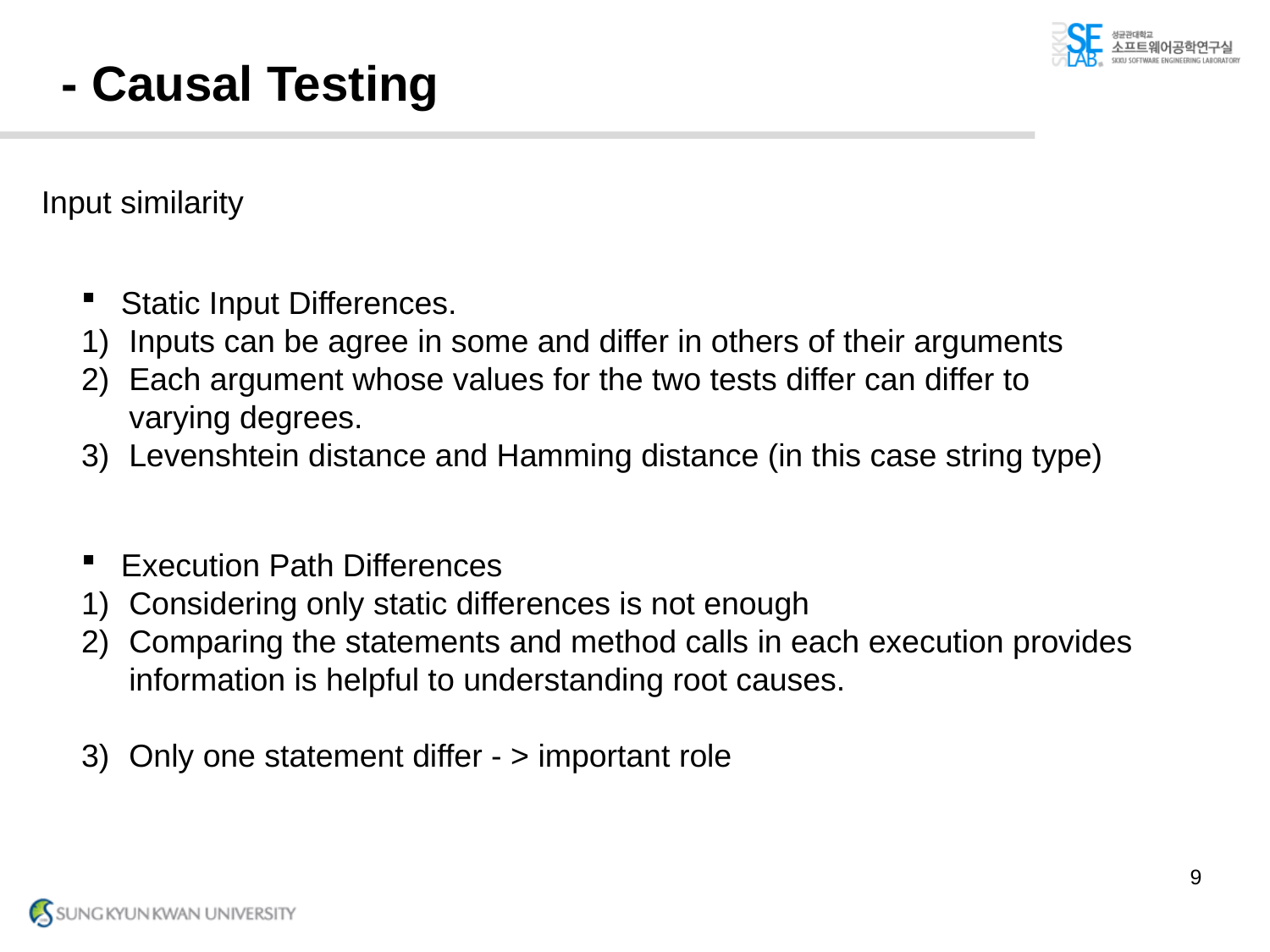

# - Causal Testing
Input similarity
Static Input Differences.
Inputs can be agree in some and differ in others of their arguments
Each argument whose values for the two tests differ can differ to varying degrees.
Levenshtein distance and Hamming distance (in this case string type)
Execution Path Differences
Considering only static differences is not enough
Comparing the statements and method calls in each execution provides information is helpful to understanding root causes.

Only one statement differ - > important role
9